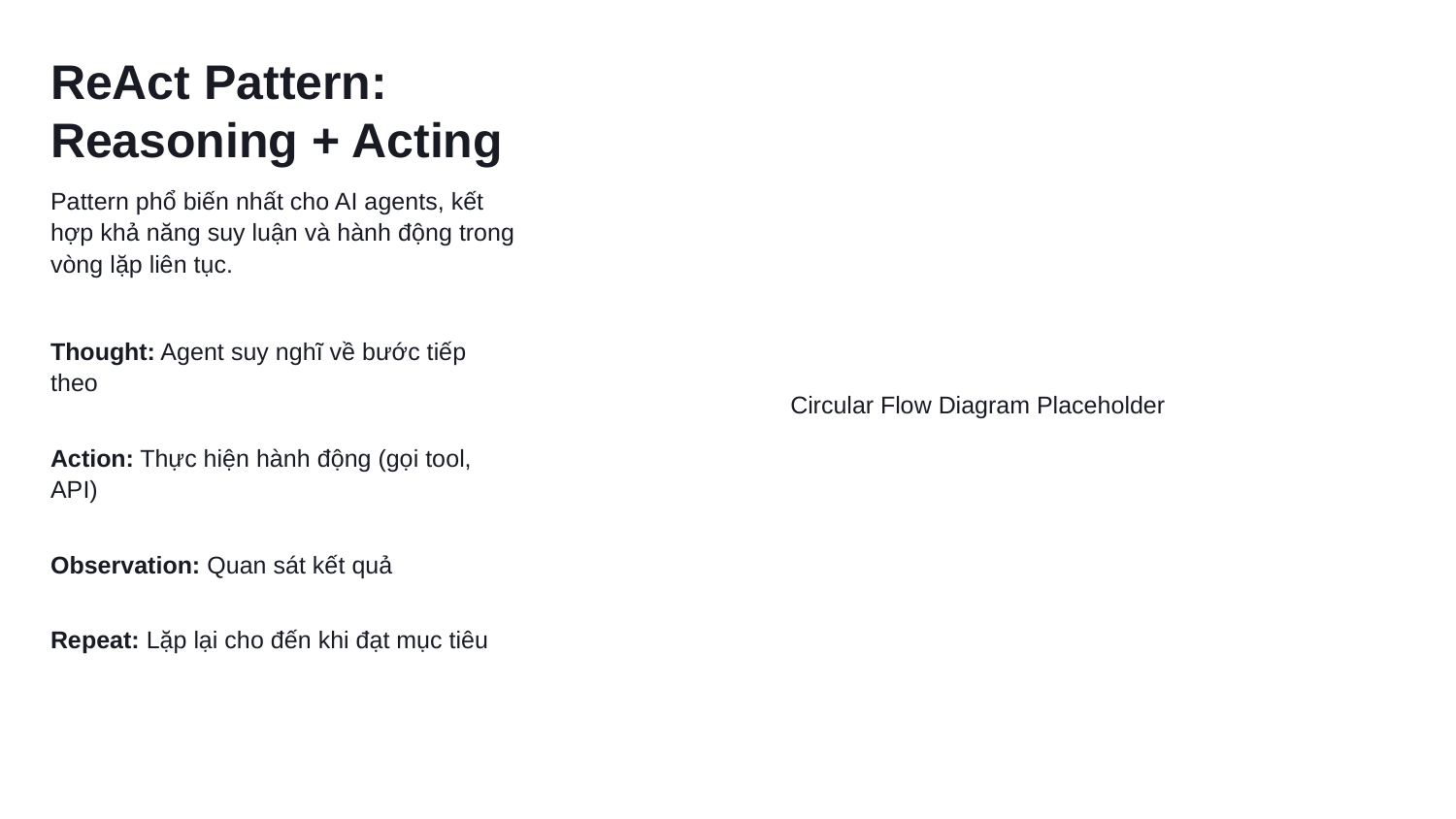

ReAct Pattern: Reasoning + Acting
Pattern phổ biến nhất cho AI agents, kết hợp khả năng suy luận và hành động trong vòng lặp liên tục.

Thought: Agent suy nghĩ về bước tiếp theo
Circular Flow Diagram Placeholder
Action: Thực hiện hành động (gọi tool, API)
Observation: Quan sát kết quả
Repeat: Lặp lại cho đến khi đạt mục tiêu